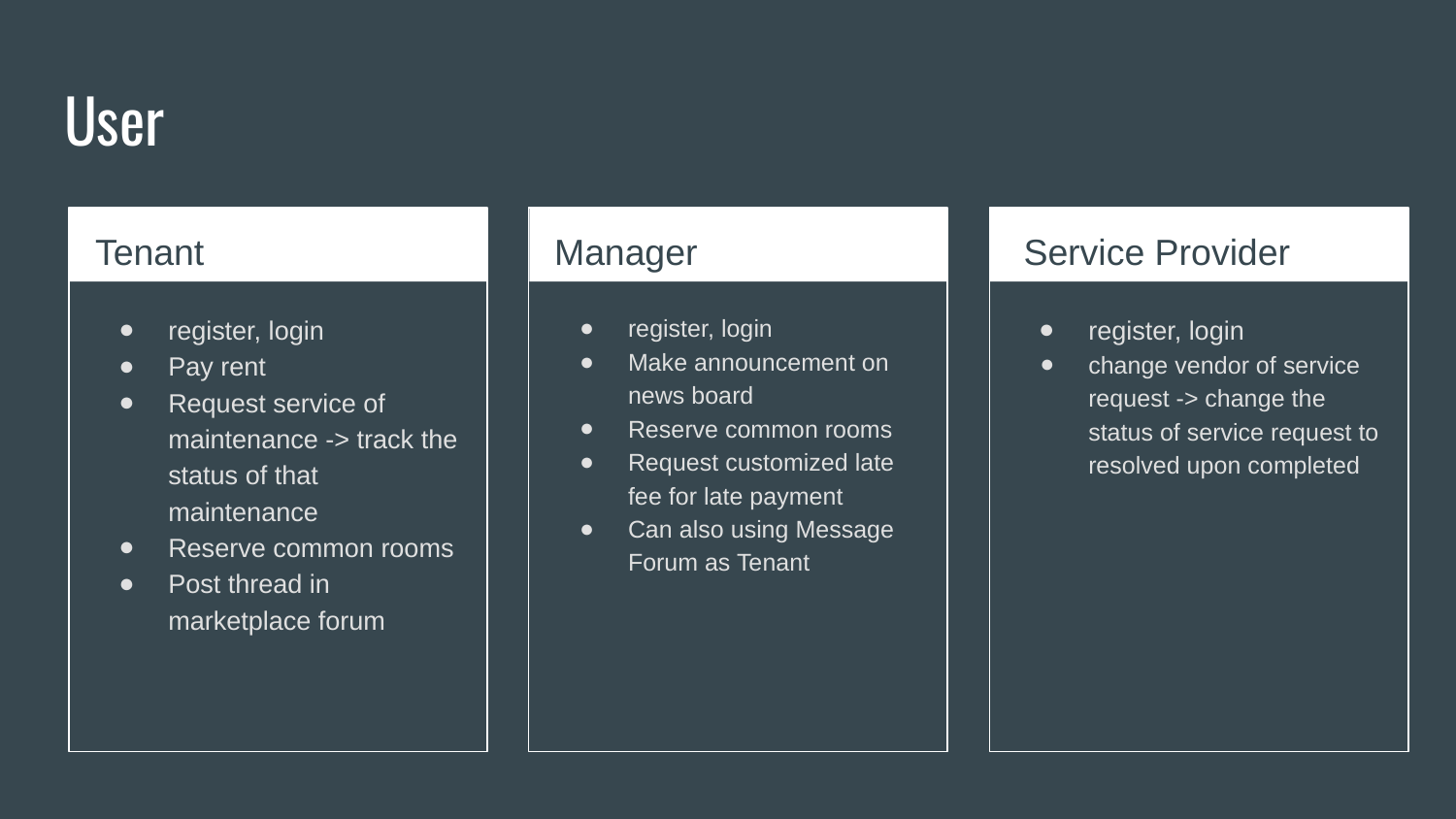

# User

Tenant

Manager

 Service Provider
register, login
Pay rent
Request service of maintenance -> track the status of that maintenance
Reserve common rooms
Post thread in marketplace forum

register, login
Make announcement on news board
Reserve common rooms
Request customized late fee for late payment
Can also using Message Forum as Tenant
register, login
change vendor of service request -> change the status of service request to resolved upon completed